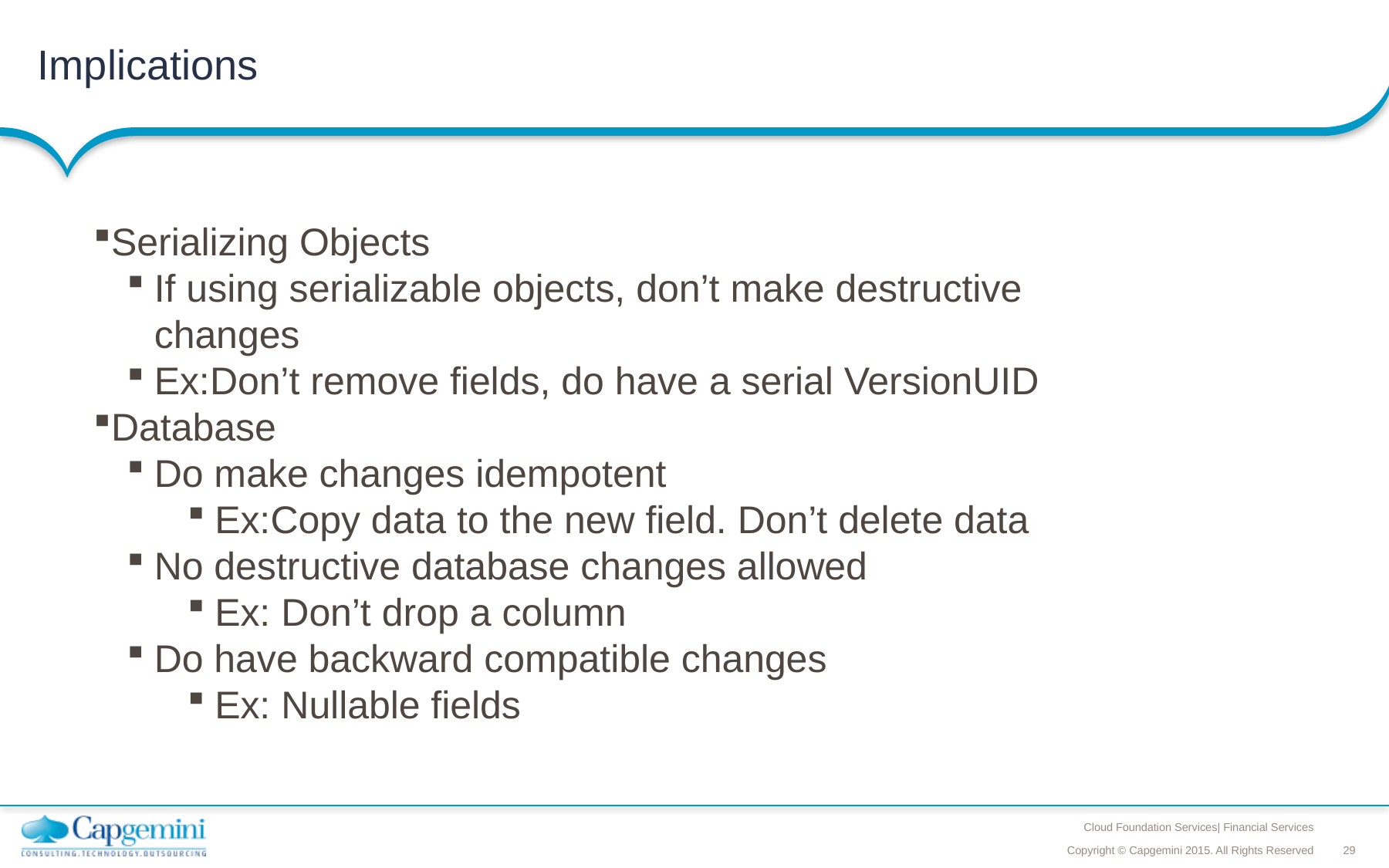

# Implications
Serializing Objects
If using serializable objects, don’t make destructive changes
Ex:Don’t remove fields, do have a serial VersionUID
Database
Do make changes idempotent
Ex:Copy data to the new field. Don’t delete data
No destructive database changes allowed
Ex: Don’t drop a column
Do have backward compatible changes
Ex: Nullable fields